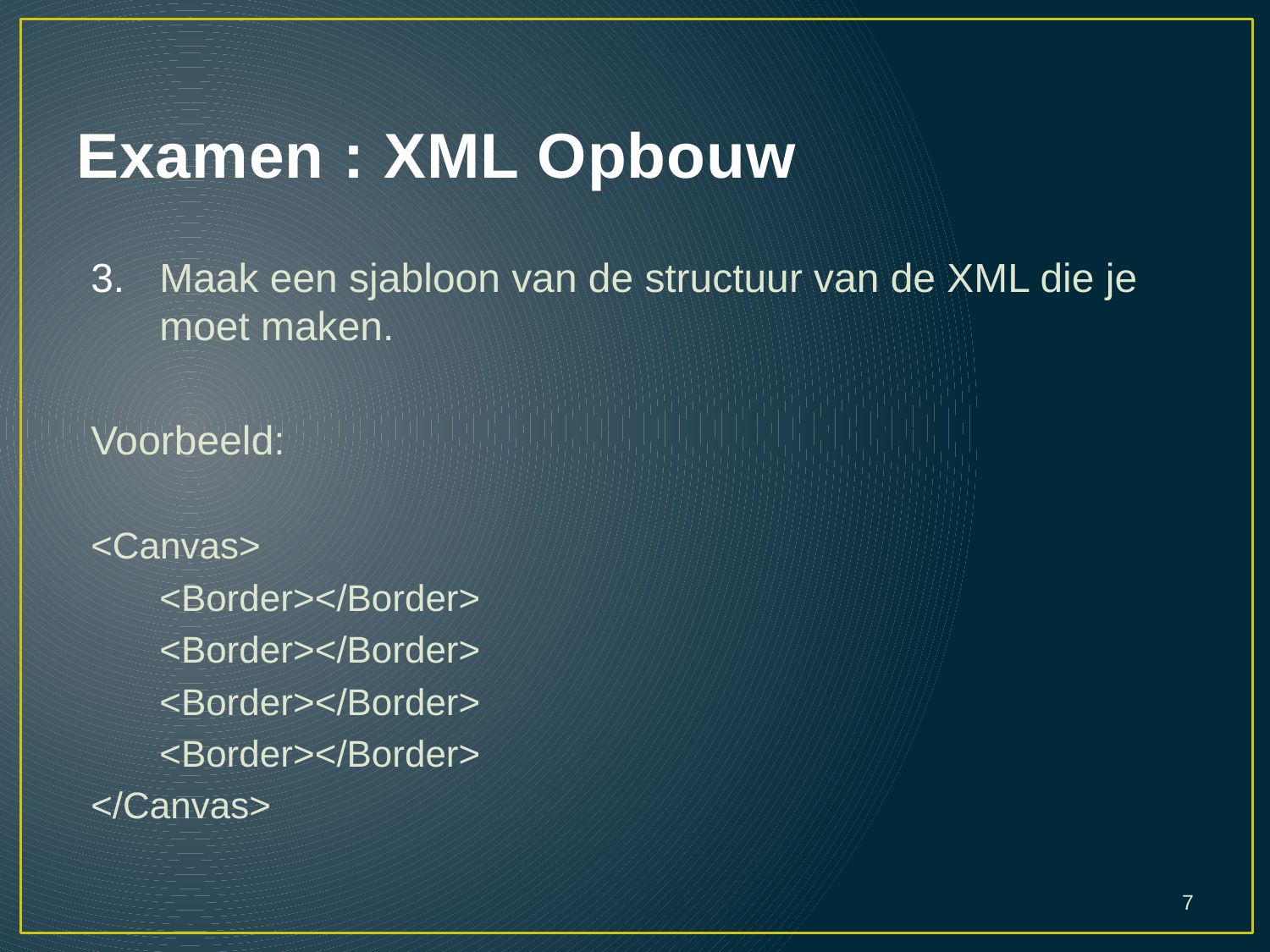

# Examen : XML Opbouw

Maak een sjabloon van de structuur van de XML die je moet maken.

Voorbeeld:

<Canvas>
	<Border></Border>
	<Border></Border>
	<Border></Border>
	<Border></Border>
</Canvas>

7